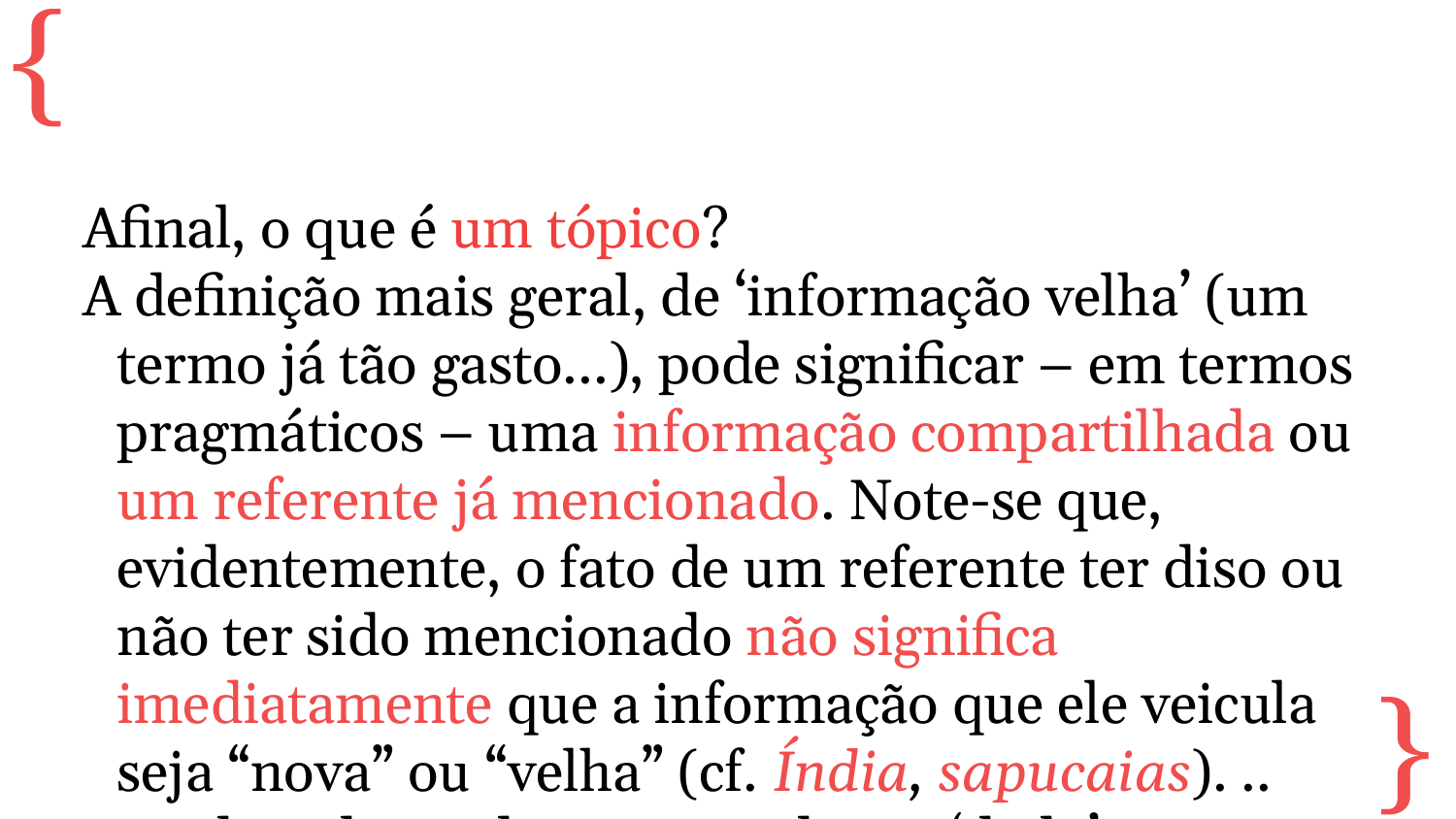

Afinal, o que é um tópico?
A definição mais geral, de ‘informação velha’ (um termo já tão gasto...), pode significar – em termos pragmáticos – uma informação compartilhada ou um referente já mencionado. Note-se que, evidentemente, o fato de um referente ter diso ou não ter sido mencionado não significa imediatamente que a informação que ele veicula seja “nova” ou “velha” (cf. Índia, sapucaias). ..
Mas de todo modo: trata-se de um ‘dado’ - um ‘given’, algo que é compreendido como compreendido no contexto – i.e., no contexto imediato, textual, ou no contexto mais amplo – histórico, cultural. Os conceitos teóricos para ‘tópico’ variam – mas brincam, de alguma maneira, com esta noção fundamental de que a ‘topicalidade’ remete a uma ‘given-ness’.
A questão aqui é: como essa noção geral pode ser traduzida sintaticamente? Noutros termos, como a ‘given-ness’ se traduz sintaticamente? Há alguma maneira de observarmos esse ‘compartilhamento do conhecimento’, além da nossa intuição e interpretação das propiedades de um texto?